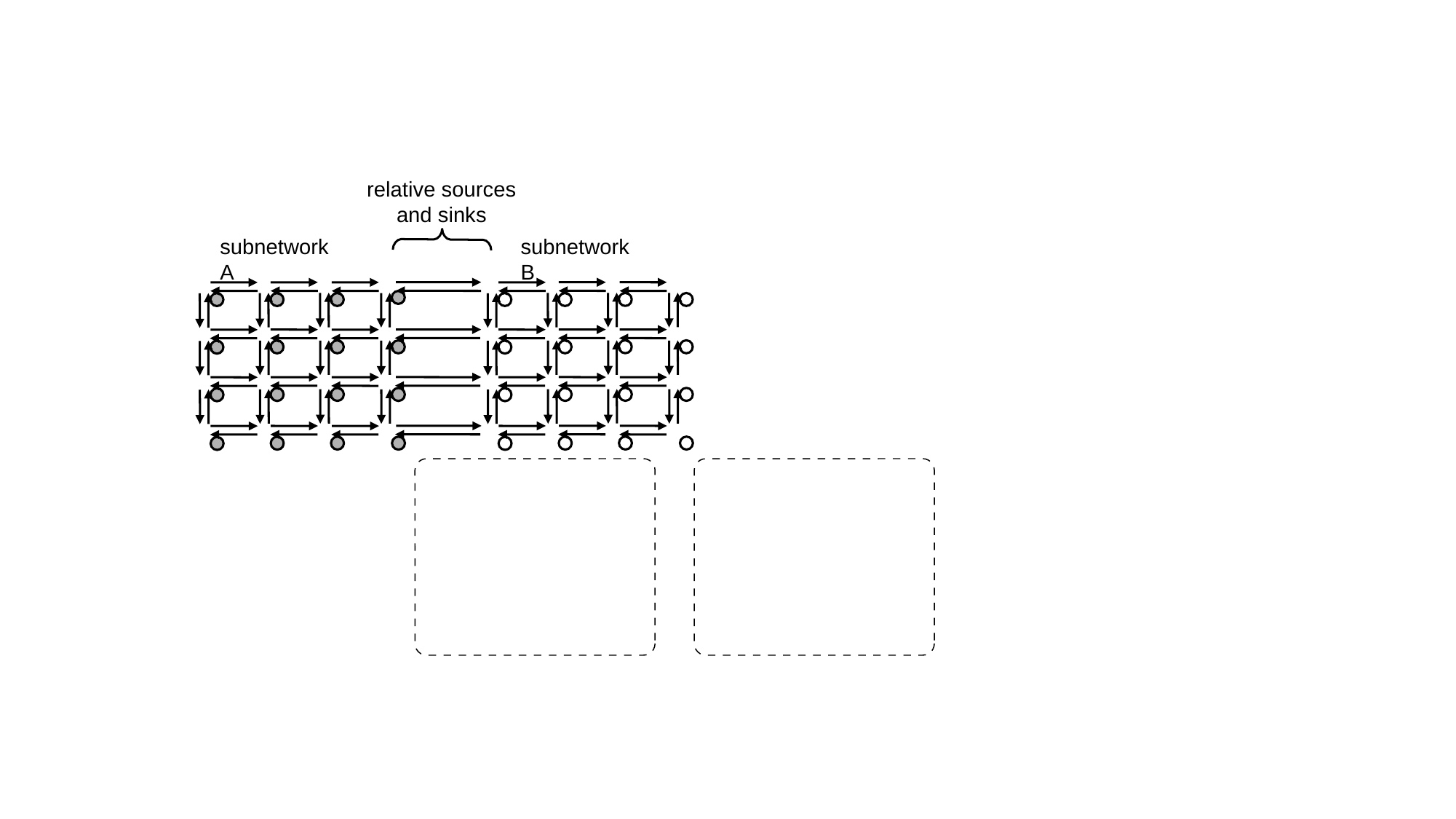

relative sources and sinks

subnetwork A
subnetwork B